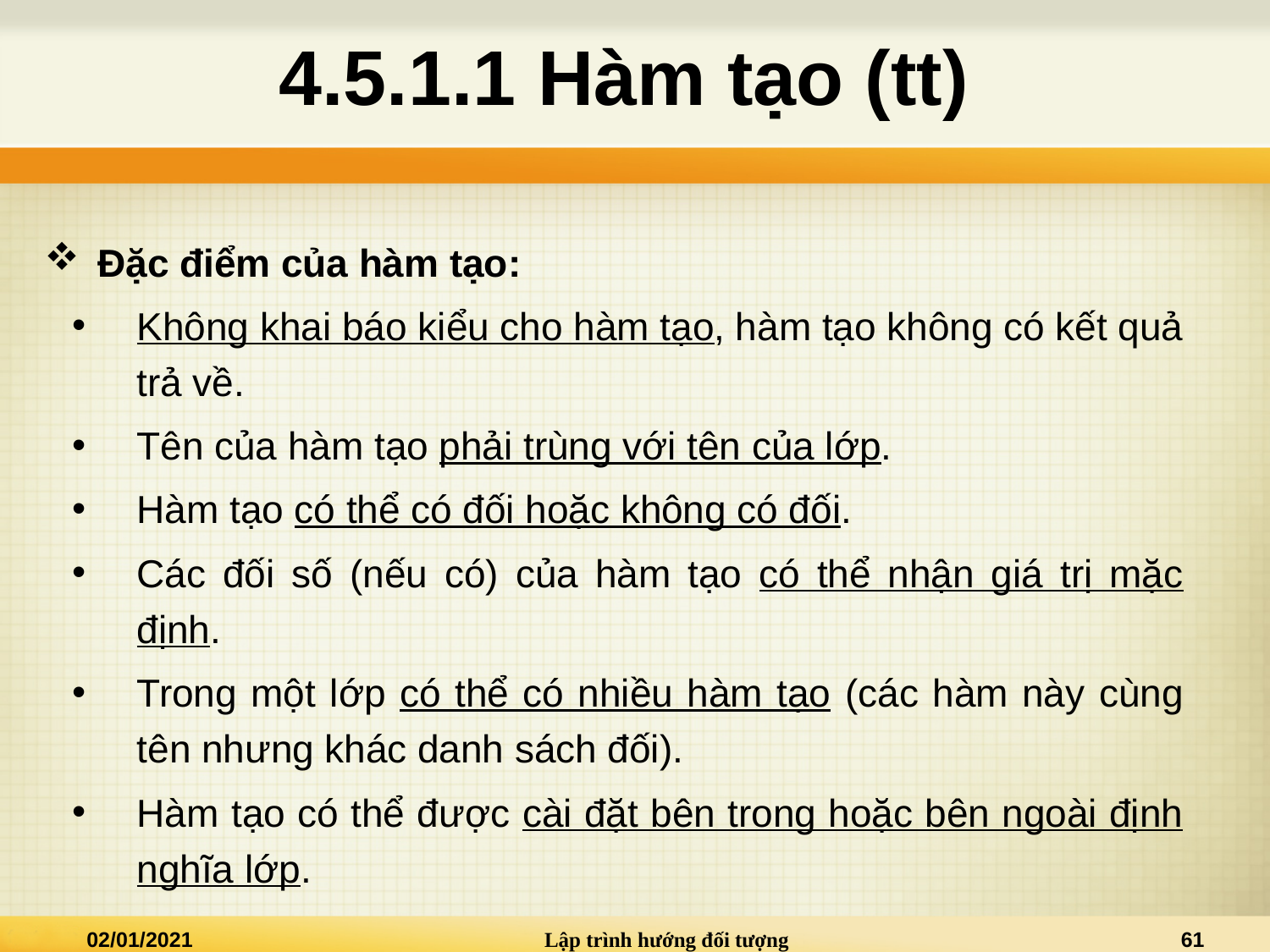

# 4.5.1.1 Hàm tạo (tt)
 Đặc điểm của hàm tạo:
Không khai báo kiểu cho hàm tạo, hàm tạo không có kết quả trả về.
Tên của hàm tạo phải trùng với tên của lớp.
Hàm tạo có thể có đối hoặc không có đối.
Các đối số (nếu có) của hàm tạo có thể nhận giá trị mặc định.
Trong một lớp có thể có nhiều hàm tạo (các hàm này cùng tên nhưng khác danh sách đối).
Hàm tạo có thể được cài đặt bên trong hoặc bên ngoài định nghĩa lớp.

02/01/2021
Lập trình hướng đối tượng
61